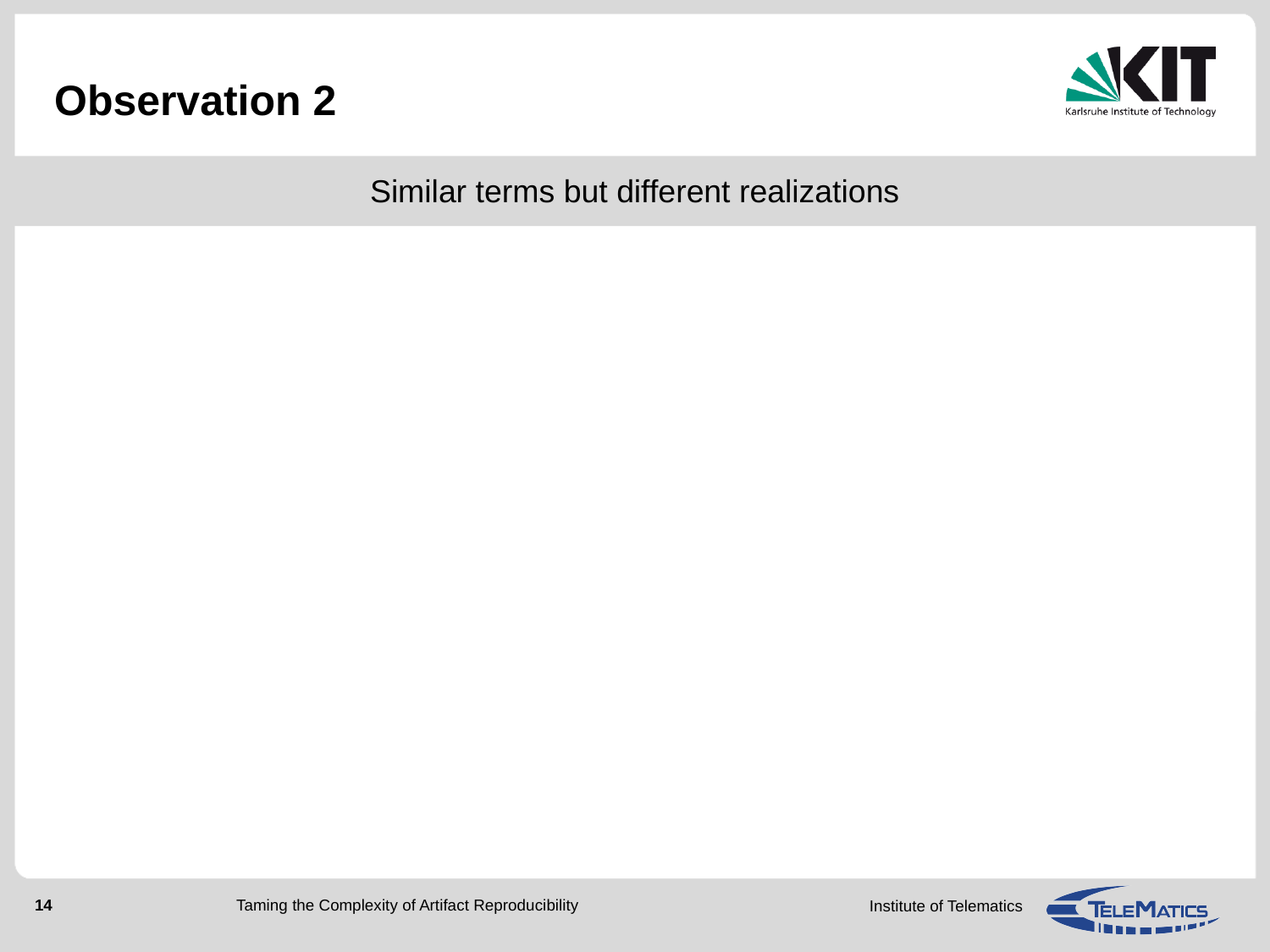

# Observation 2

Similar terms but different realizations

Taming the Complexity of Artifact Reproducibility